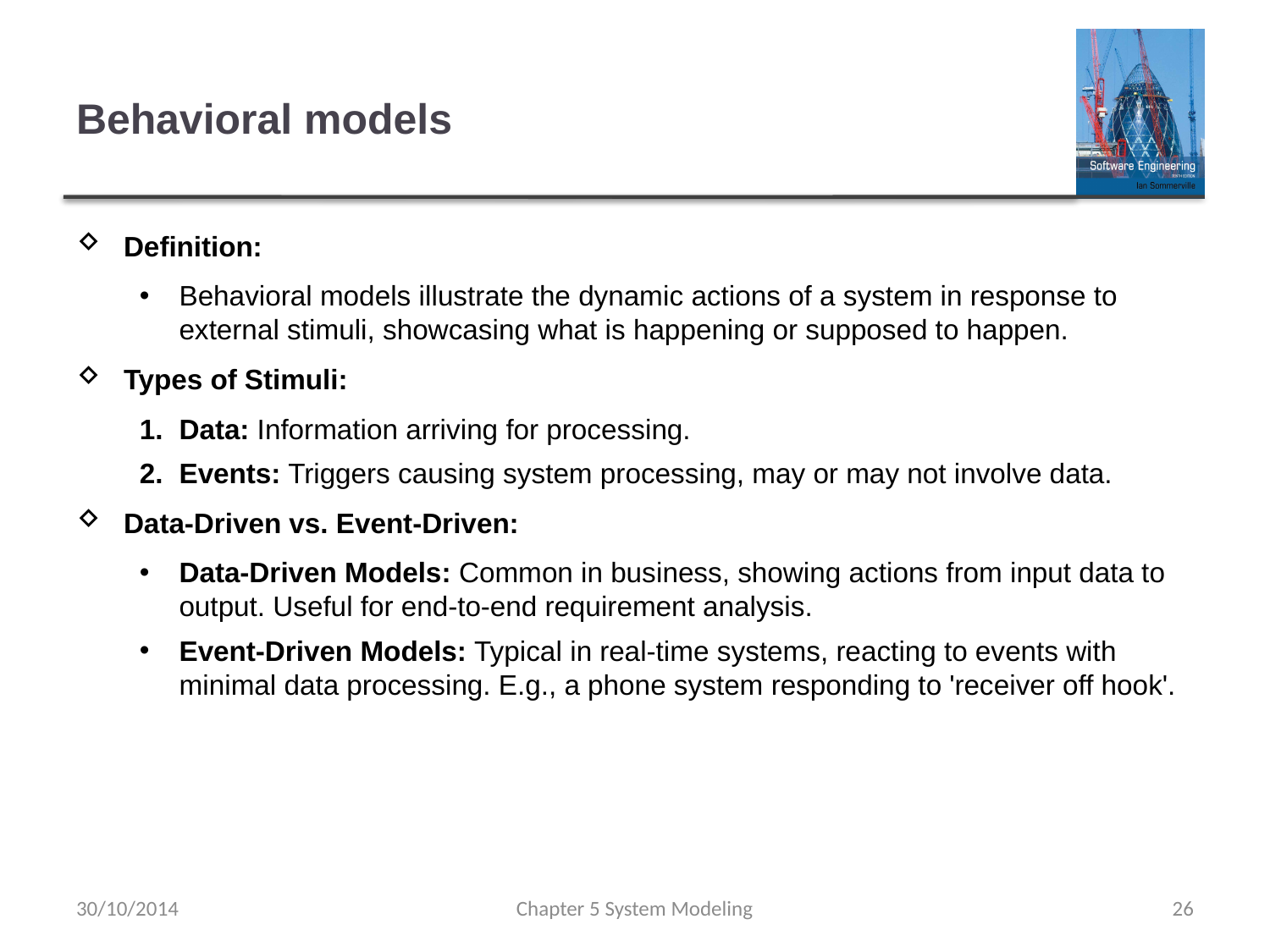

# Behavioral models
Definition:
Behavioral models illustrate the dynamic actions of a system in response to external stimuli, showcasing what is happening or supposed to happen.
Types of Stimuli:
Data: Information arriving for processing.
Events: Triggers causing system processing, may or may not involve data.
Data-Driven vs. Event-Driven:
Data-Driven Models: Common in business, showing actions from input data to output. Useful for end-to-end requirement analysis.
Event-Driven Models: Typical in real-time systems, reacting to events with minimal data processing. E.g., a phone system responding to 'receiver off hook'.
30/10/2014
Chapter 5 System Modeling
26